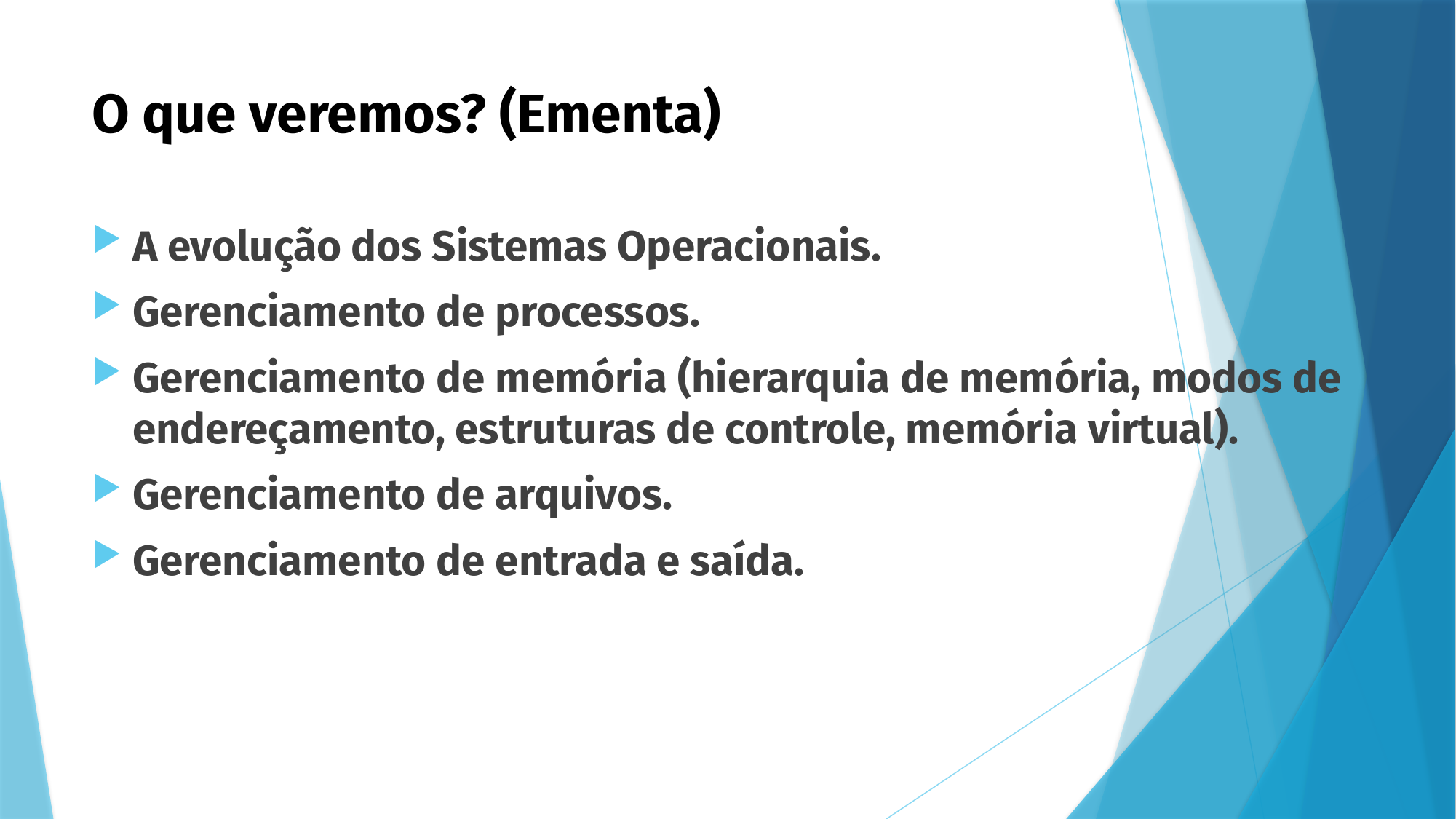

# O que veremos? (Ementa)
A evolução dos Sistemas Operacionais.
Gerenciamento de processos.
Gerenciamento de memória (hierarquia de memória, modos de endereçamento, estruturas de controle, memória virtual).
Gerenciamento de arquivos.
Gerenciamento de entrada e saída.